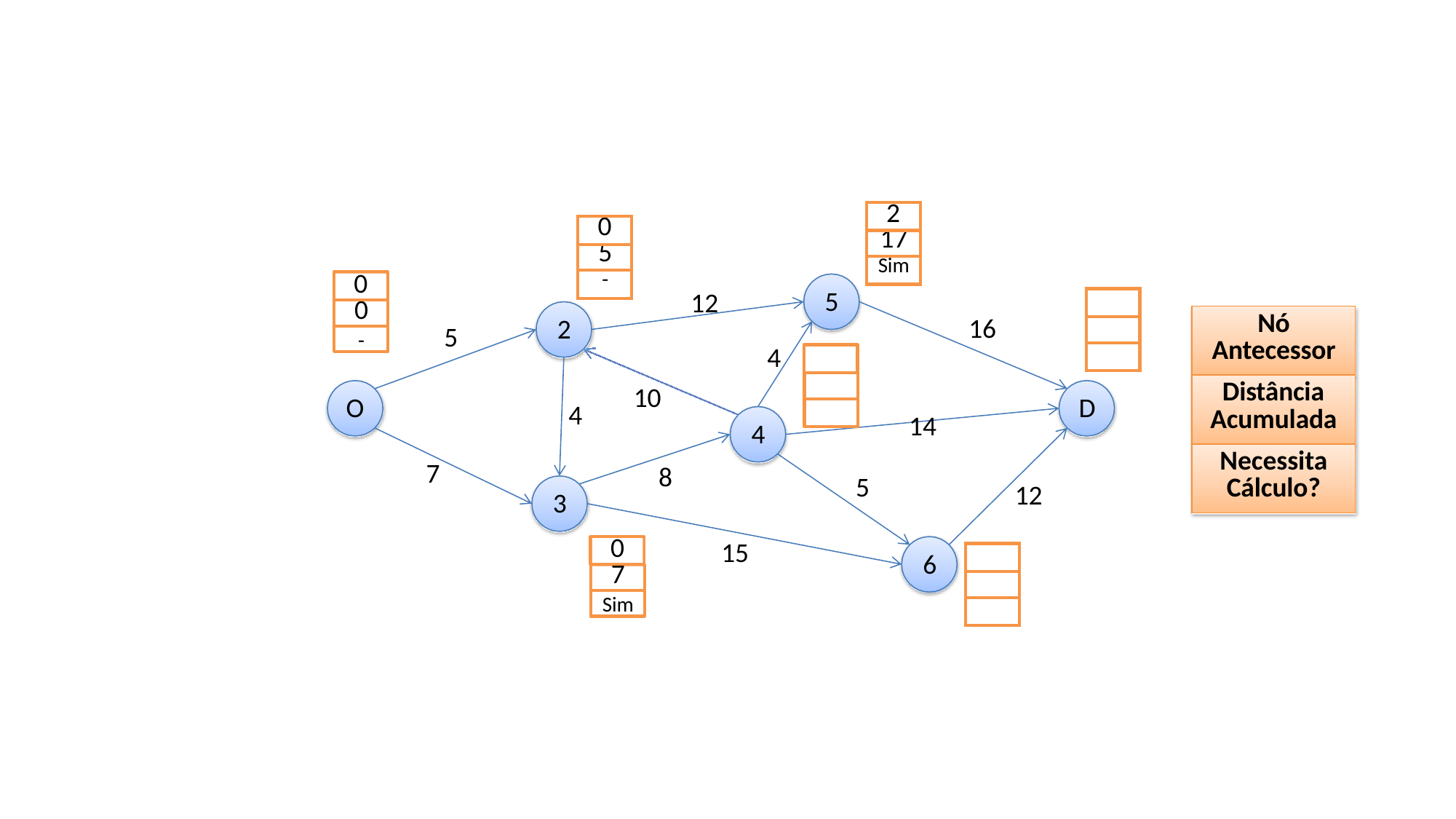

| 2 |
| --- |
| 17 |
| Sim |
| 0 |
| --- |
| 5 |
| - |

0
5
12
|  |
| --- |
|  |
|  |

0
| Nó Antecessor |
| --- |
| Distância Acumulada |
| Necessita Cálculo? |
16
2
5

-
4

10
O
D
4

14
4

7
8
5

12
3

15

0
|  |
| --- |
|  |
|  |
6
7
Sim